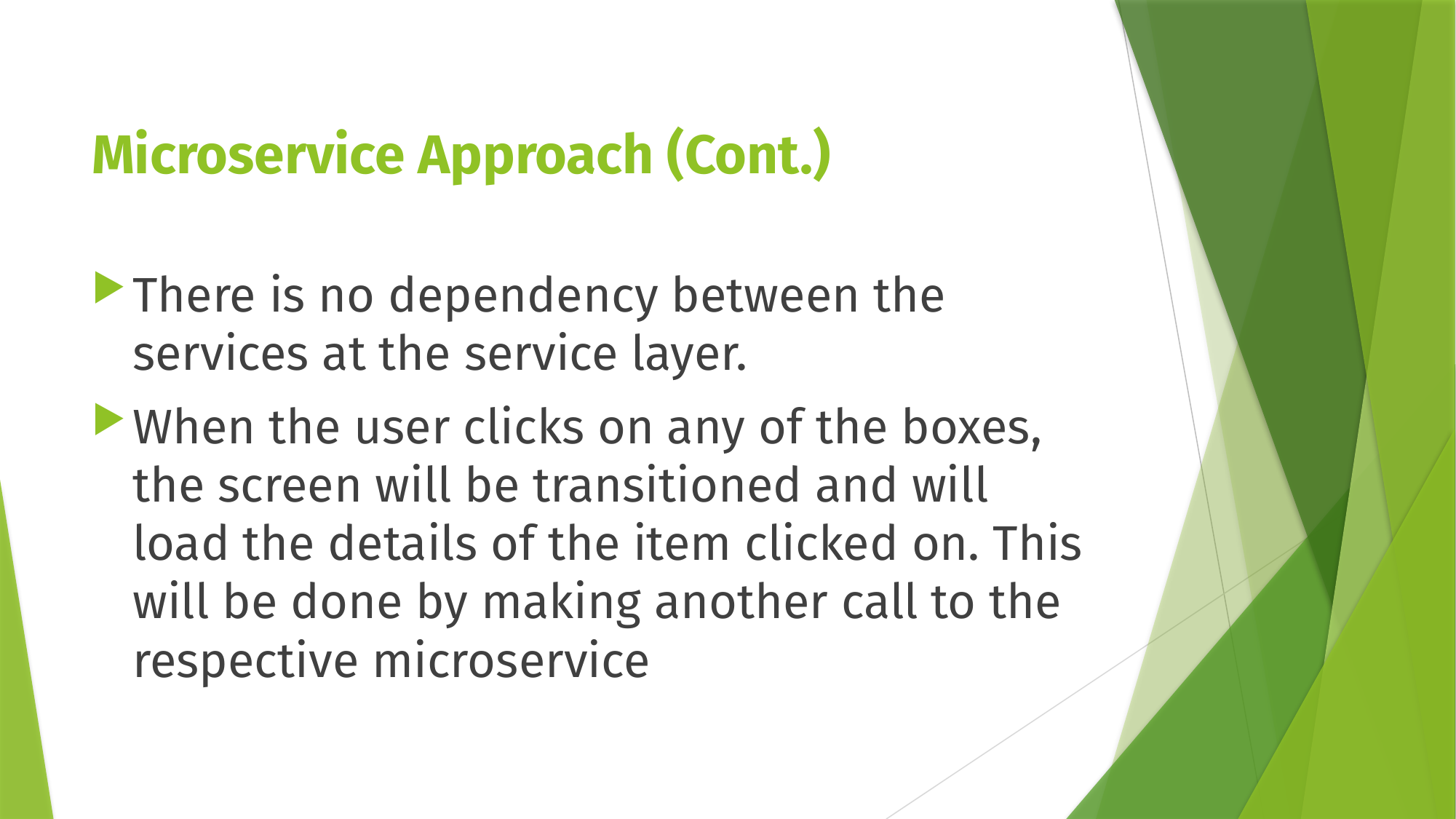

# Microservice Approach (Cont.)
There is no dependency between the services at the service layer.
When the user clicks on any of the boxes, the screen will be transitioned and will load the details of the item clicked on. This will be done by making another call to the respective microservice